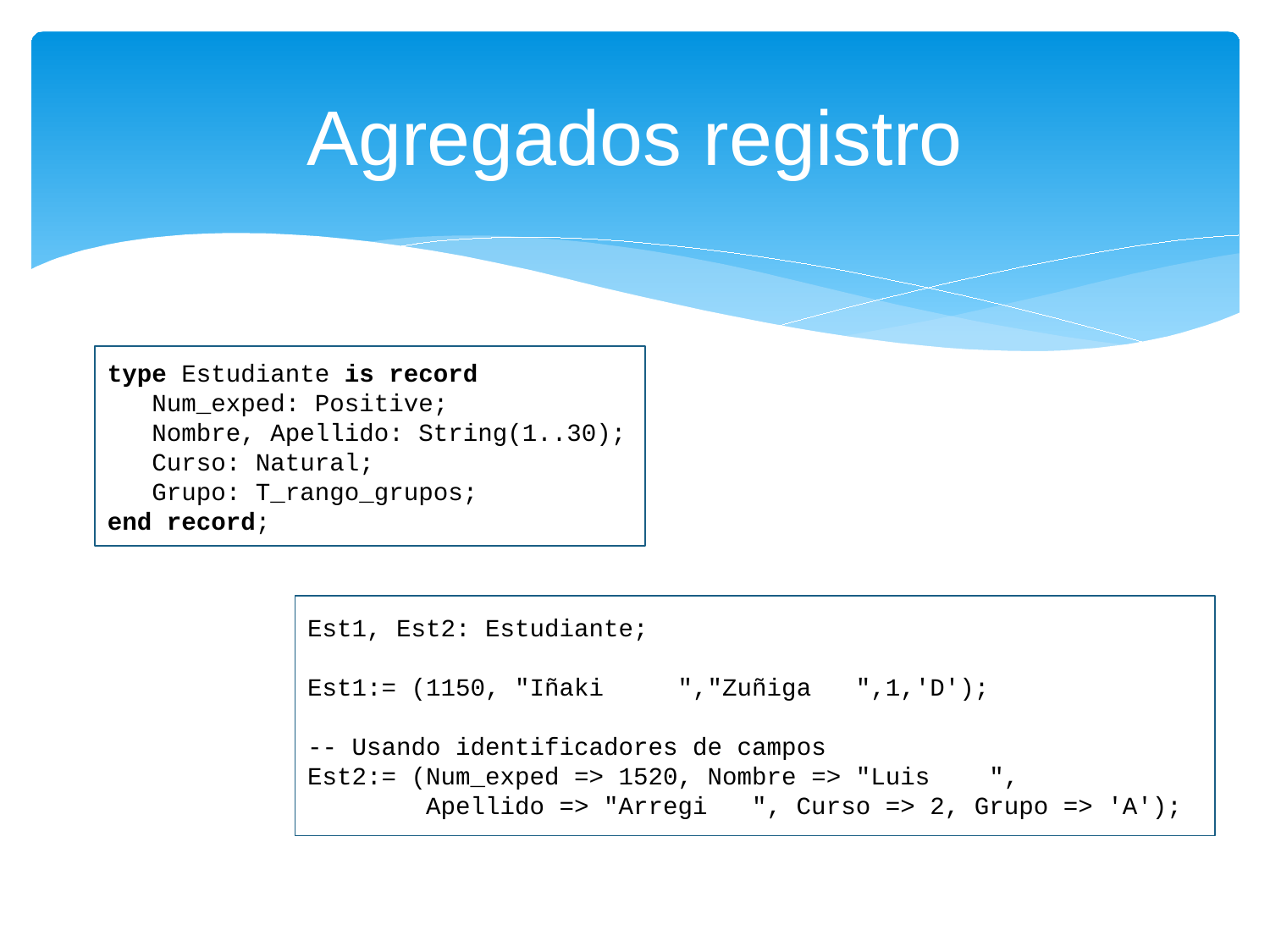

# Agregados registro
type Estudiante is record
   Num_exped: Positive;
   Nombre, Apellido: String(1..30);
   Curso: Natural;
   Grupo: T_rango_grupos;
end record;
Est1, Est2: Estudiante;

Est1:= (1150, "Iñaki     ","Zuñiga   ",1,'D');

-- Usando identificadores de campos
Est2:= (Num_exped => 1520, Nombre => "Luis    ",
        Apellido => "Arregi   ", Curso => 2, Grupo => 'A');